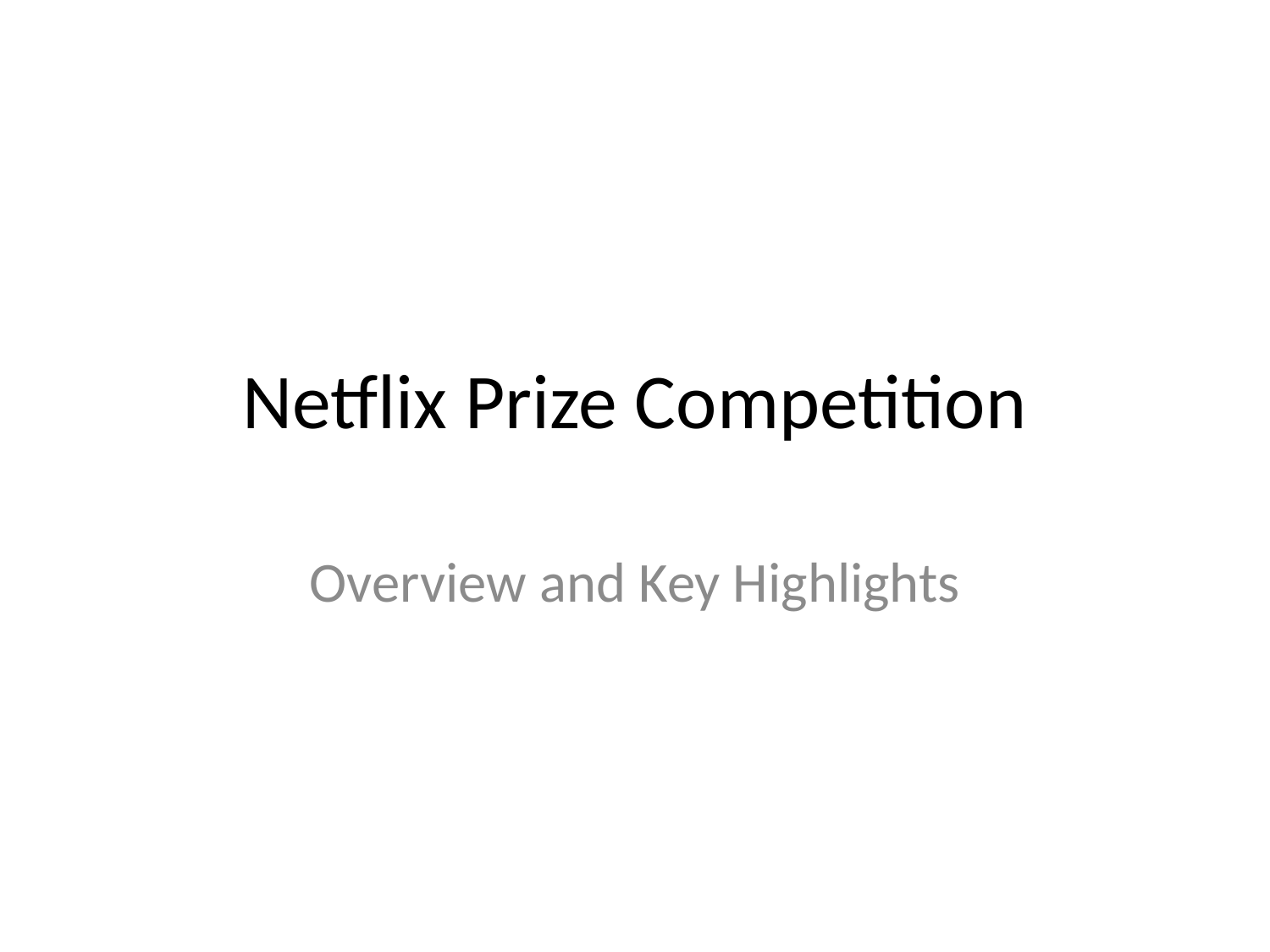

# Netflix Prize Competition
Overview and Key Highlights